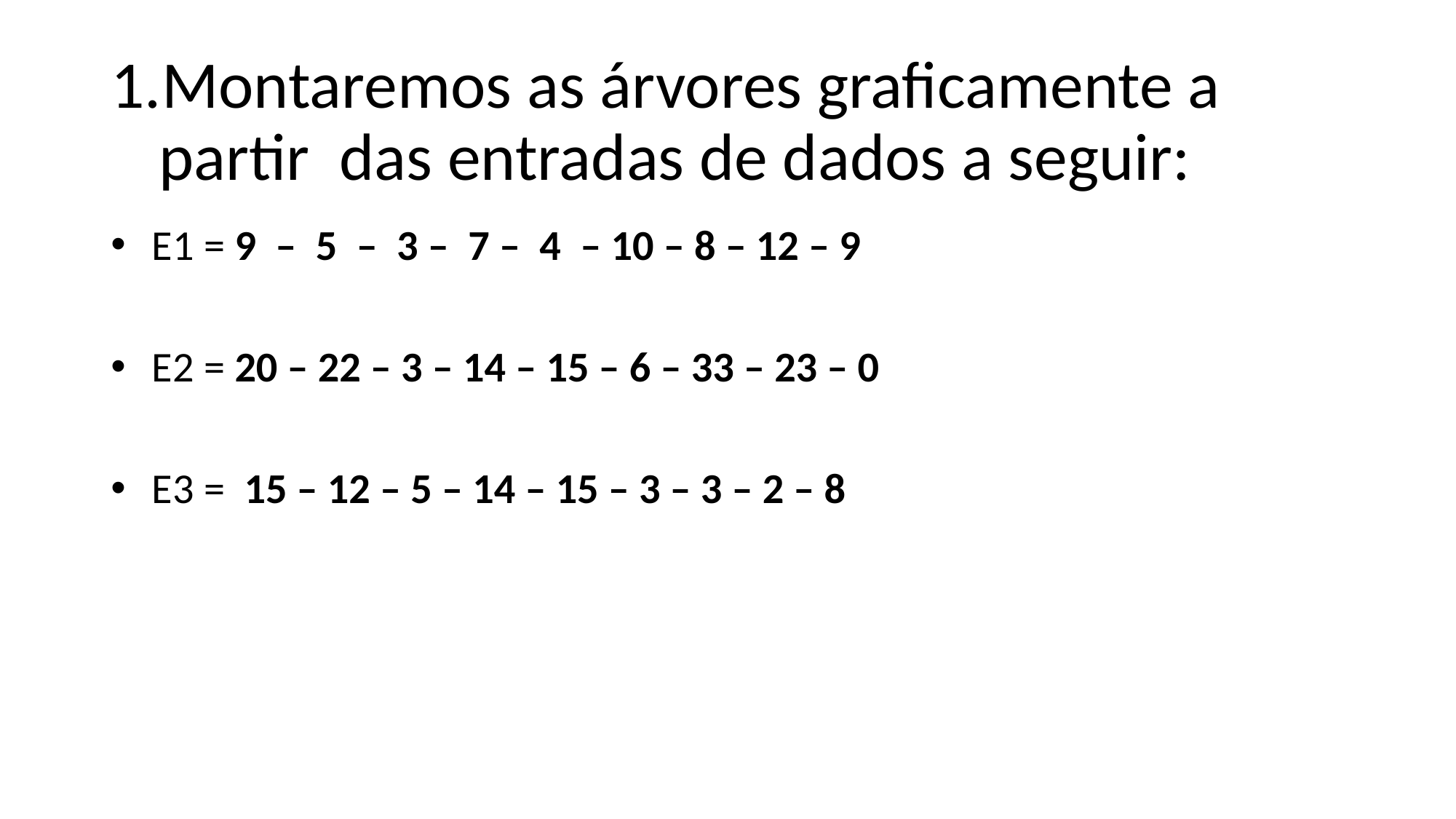

# Montaremos as árvores graficamente a partir  das entradas de dados a seguir:
E1 = 9  –  5  –  3 –  7 –  4  – 10 – 8 – 12 – 9

E2 = 20 – 22 – 3 – 14 – 15 – 6 – 33 – 23 – 0

E3 =  15 – 12 – 5 – 14 – 15 – 3 – 3 – 2 – 8